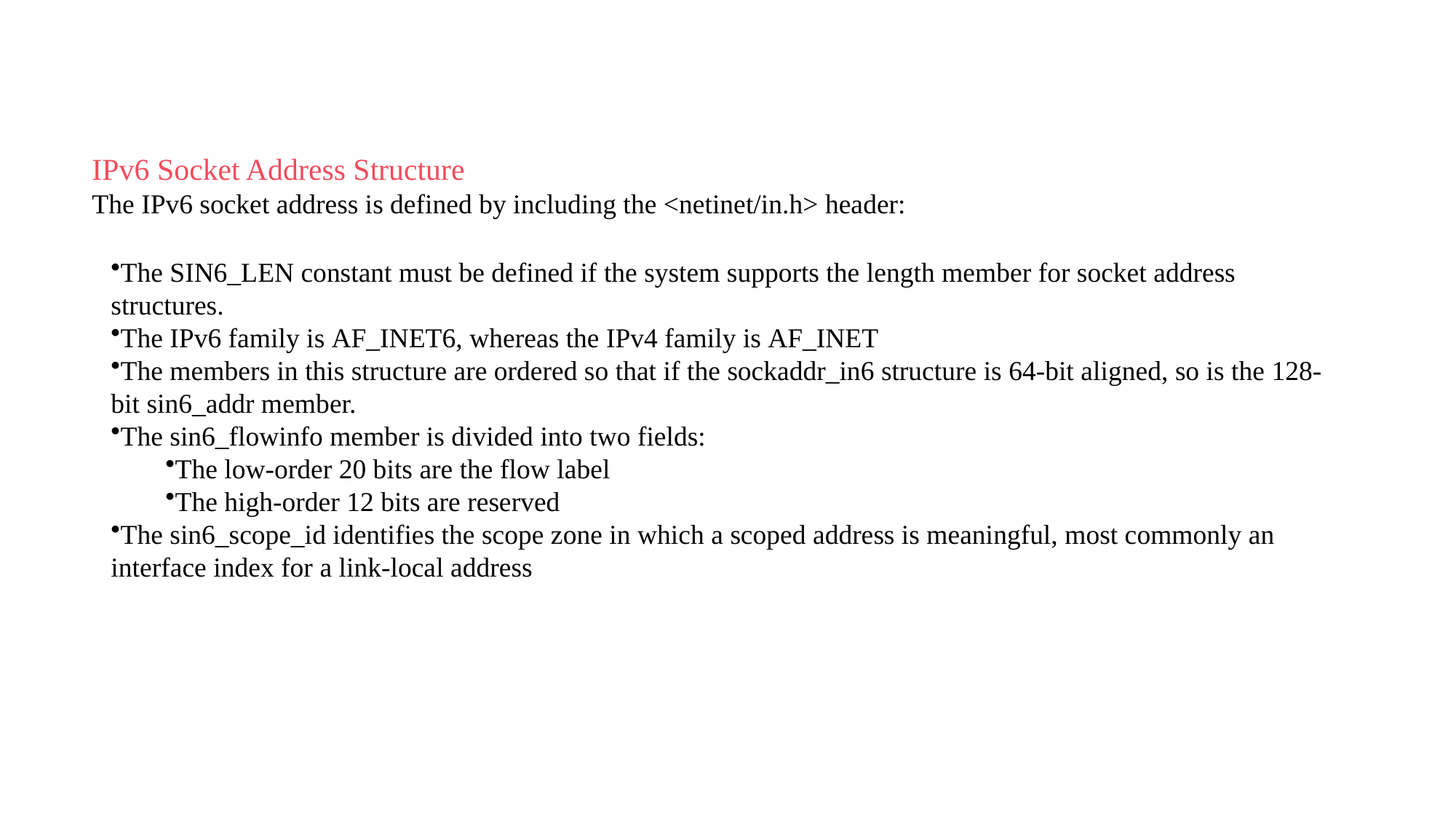

IPv6 Socket Address Structure
The IPv6 socket address is defined by including the <netinet/in.h> header:

# For example:

The SIN6_LEN constant must be defined if the system supports the length member for socket address structures.
The IPv6 family is AF_INET6, whereas the IPv4 family is AF_INET
The members in this structure are ordered so that if the sockaddr_in6 structure is 64-bit aligned, so is the 128-bit sin6_addr member.
The sin6_flowinfo member is divided into two fields:
The low-order 20 bits are the flow label
The high-order 12 bits are reserved
The sin6_scope_id identifies the scope zone in which a scoped address is meaningful, most commonly an interface index for a link-local address